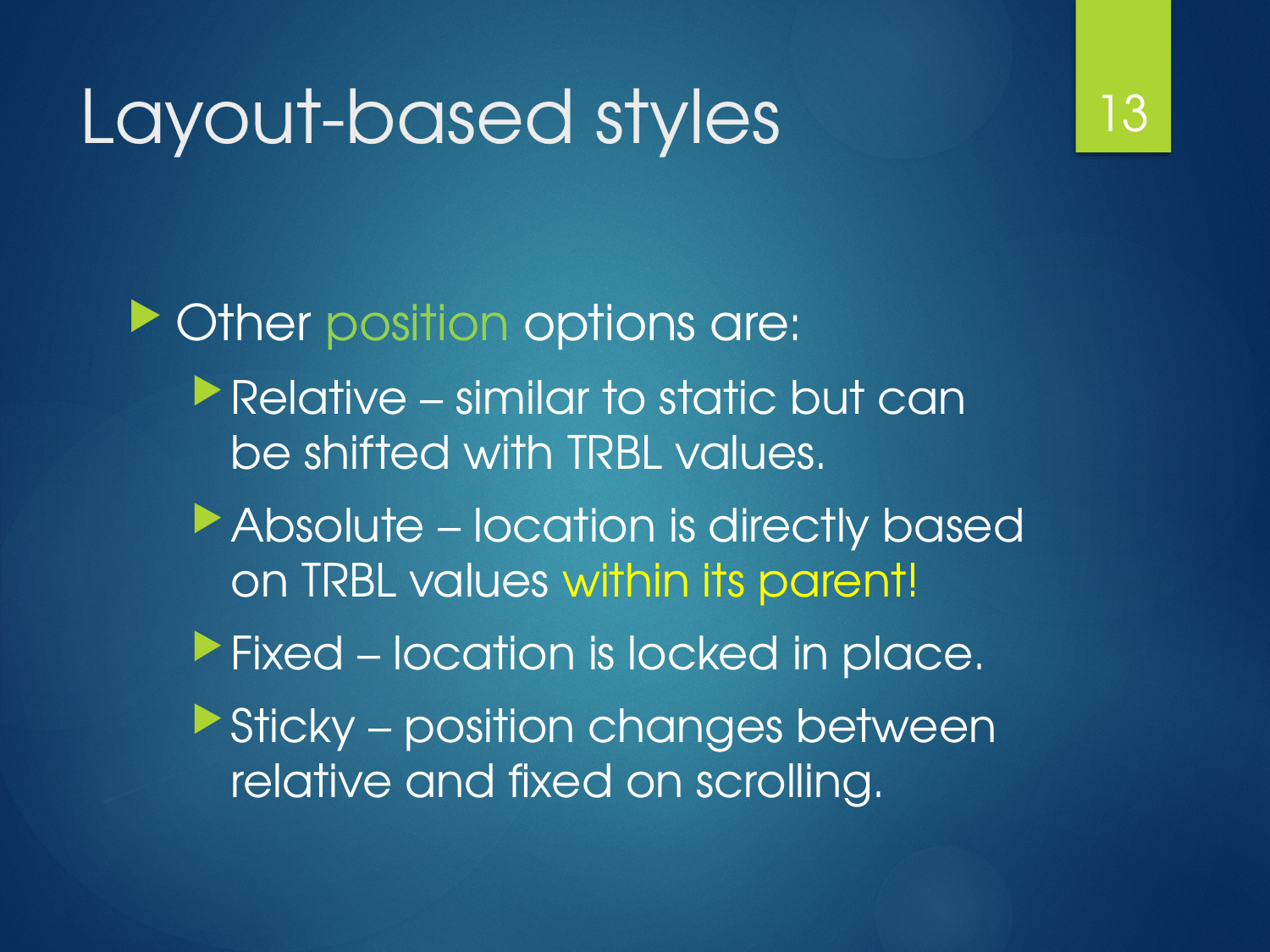

13
# Layout-based styles
Other position options are:
Relative – similar to static but can be shifted with TRBL values.
Absolute – location is directly based on TRBL values within its parent!
Fixed – location is locked in place.
Sticky – position changes between relative and fixed on scrolling.